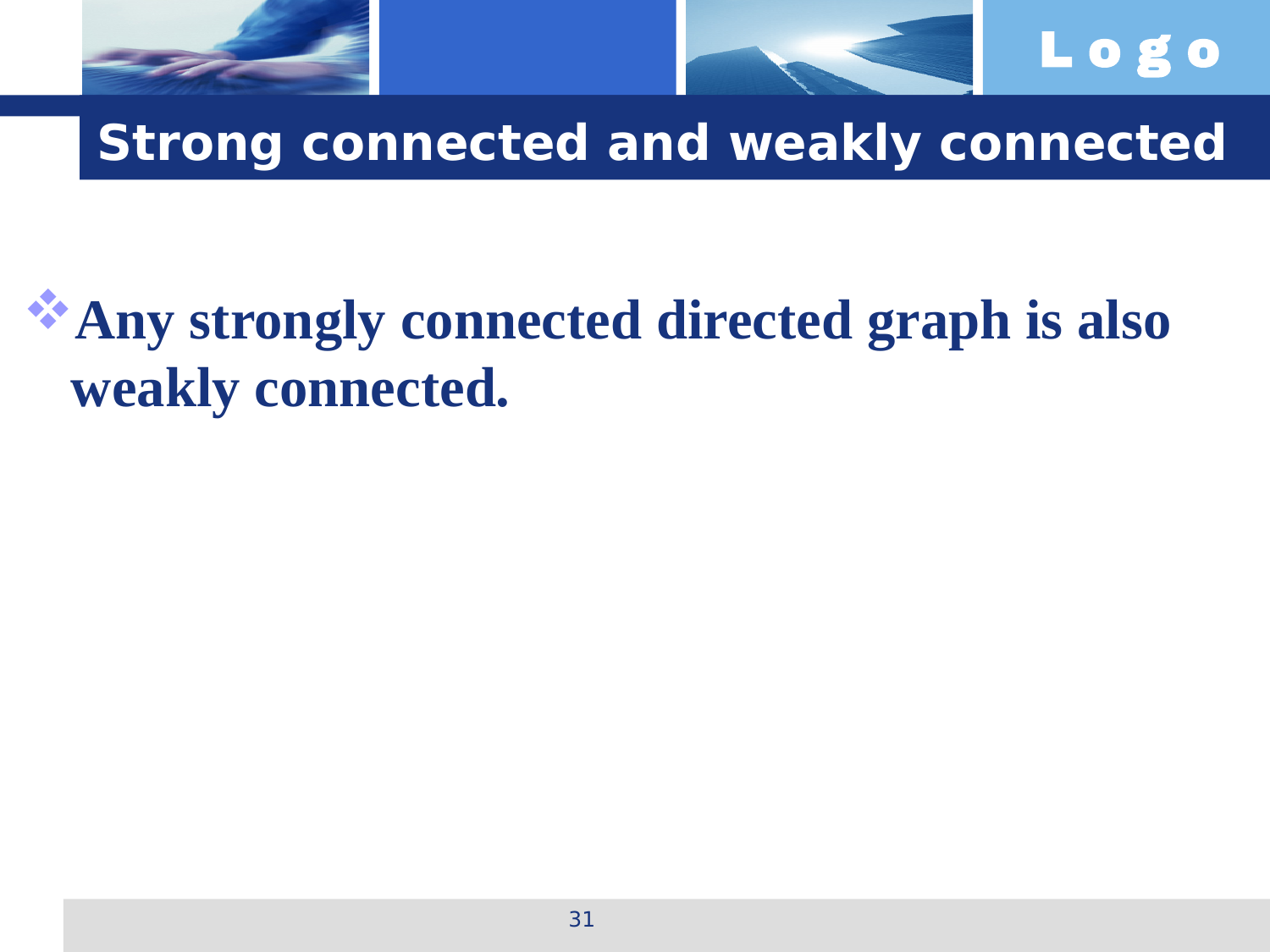

# Strong connected and weakly connected

Any strongly connected directed graph is also weakly connected.
31